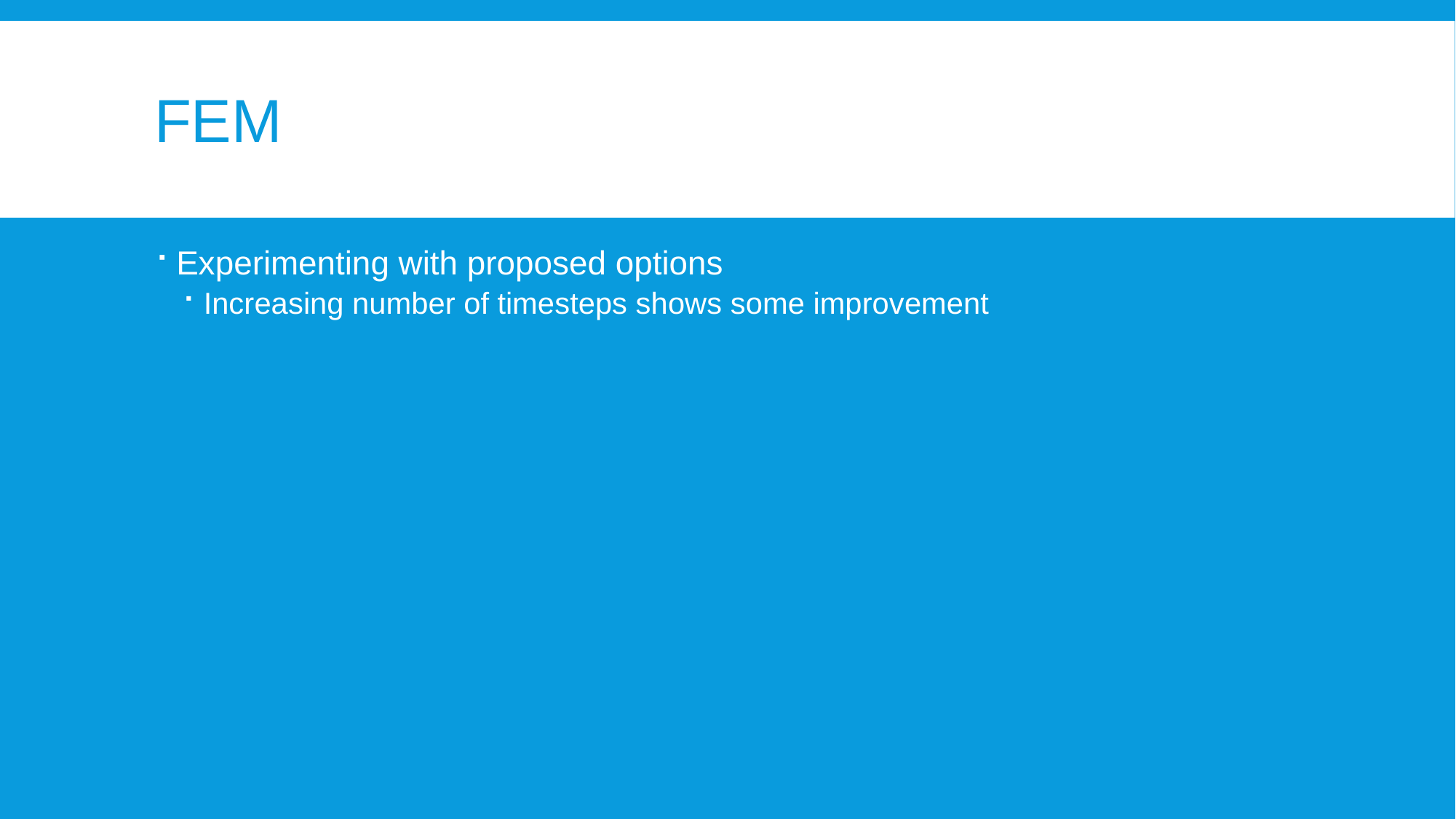

# FEM
Experimenting with proposed options
Increasing number of timesteps shows some improvement